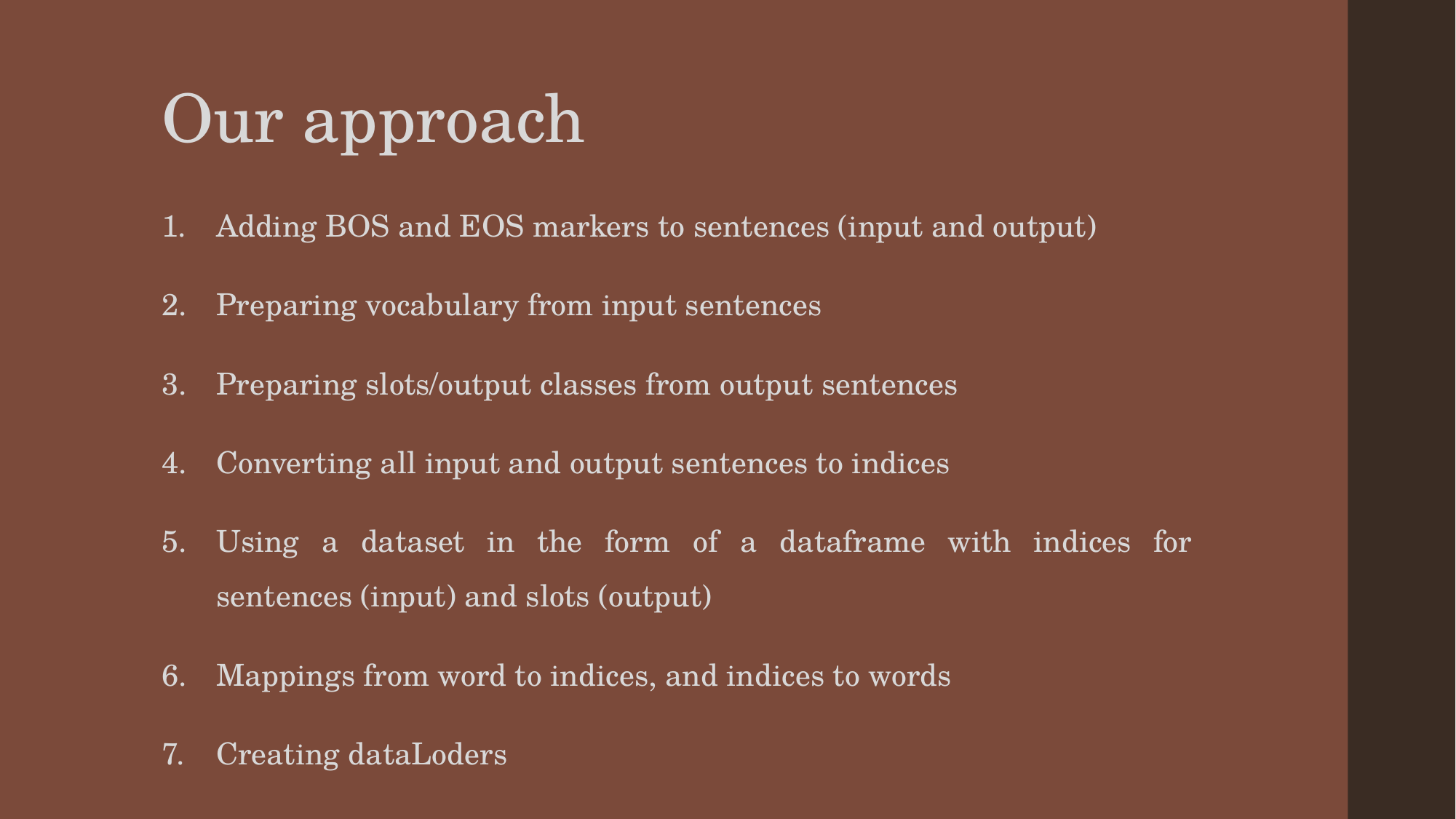

# Our approach
Adding BOS and EOS markers to sentences (input and output)
Preparing vocabulary from input sentences
Preparing slots/output classes from output sentences
Converting all input and output sentences to indices
Using a dataset in the form of a dataframe with indices for
sentences (input) and slots (output)
Mappings from word to indices, and indices to words
Creating dataLoders